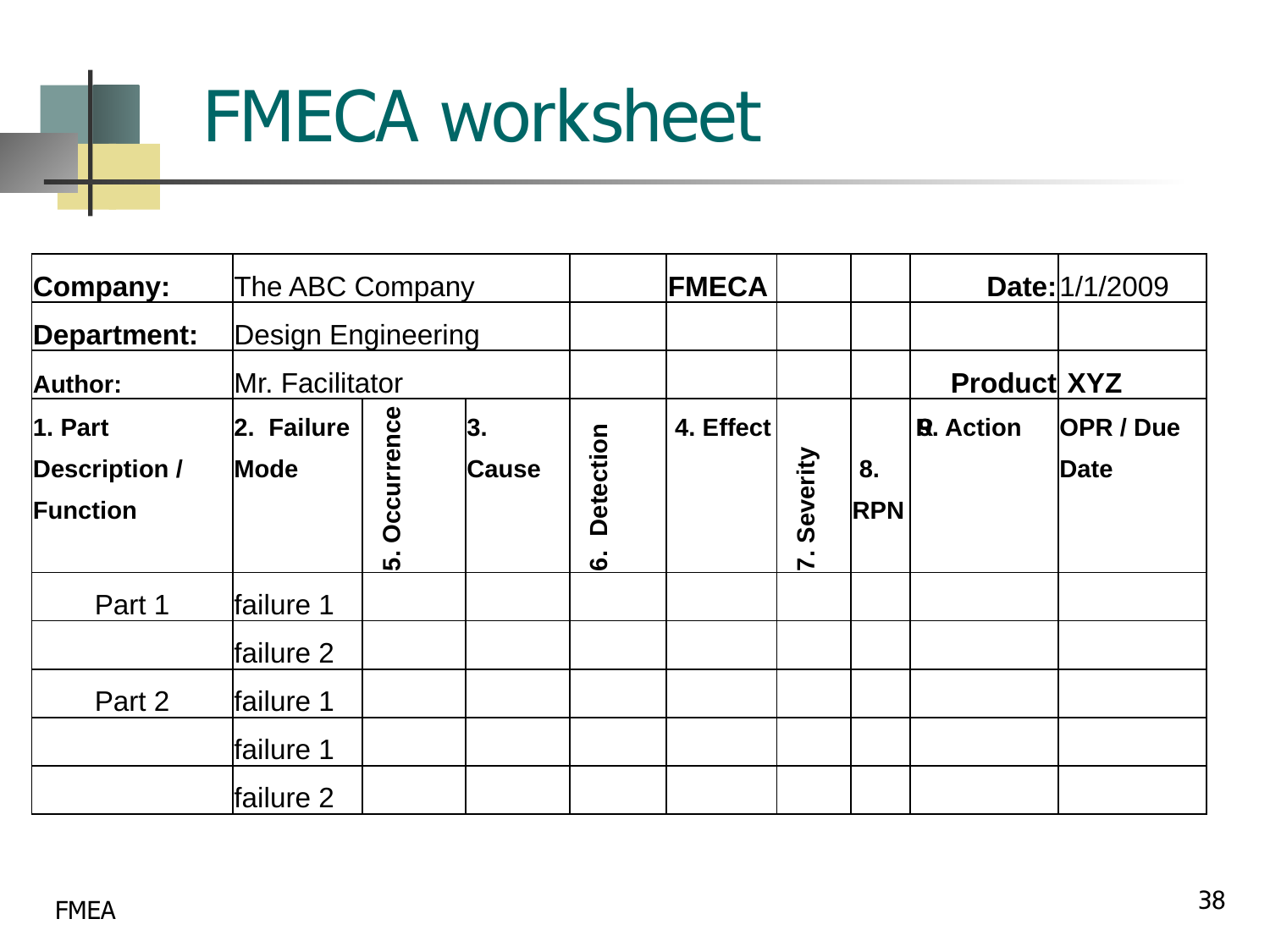

# FMECA worksheet
| Company: | The ABC Company |  |  |  | FMECA |  |  | Date: | 1/1/2009 |
| --- | --- | --- | --- | --- | --- | --- | --- | --- | --- |
| Department: | Design Engineering |  |  |  |  |  |  |  |  |
| Author: | Mr. Facilitator |  |  |  |  |  |  | Product | XYZ |
| 1. Part Description / Function | 2. Failure Mode | 5. Occurrence | 3. Cause | 6. Detection | 4. Effect | 7. Severity | R 8. RPN | 9. Action | OPR / Due Date |
| Part 1 | failure 1 |  |  |  |  |  |  |  |  |
|  | failure 2 |  |  |  |  |  |  |  |  |
| Part 2 | failure 1 |  |  |  |  |  |  |  |  |
|  | failure 1 |  |  |  |  |  |  |  |  |
|  | failure 2 |  |  |  |  |  |  |  |  |
38
FMEA